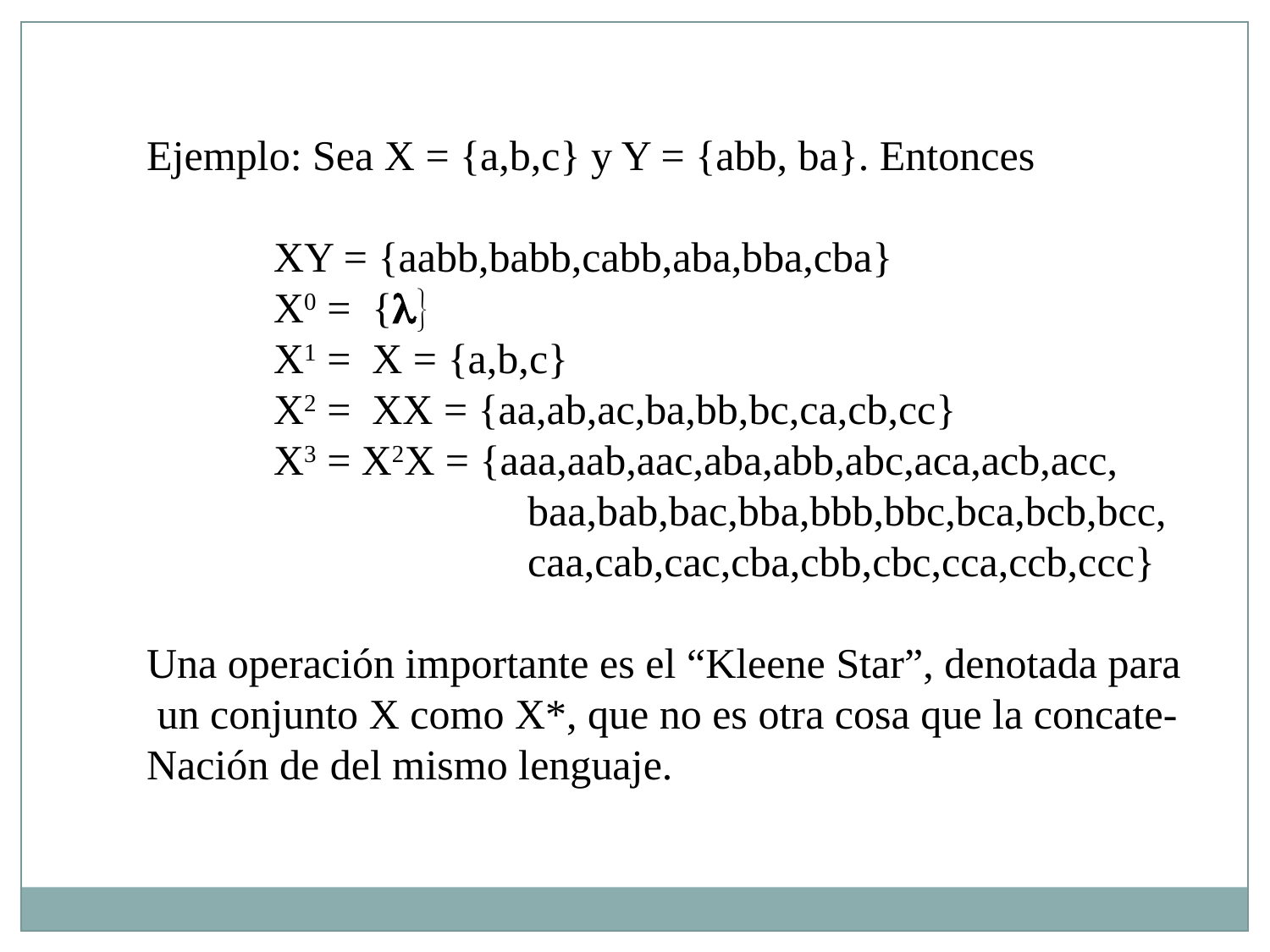

Ejemplo: Sea X = {a,b,c} y Y = {abb, ba}. Entonces

	XY = {aabb,babb,cabb,aba,bba,cba}
	X0 =  {λ}
	X1 =  X = {a,b,c}
	X2 =  XX = {aa,ab,ac,ba,bb,bc,ca,cb,cc}
	X3 = X2X = {aaa,aab,aac,aba,abb,abc,aca,acb,acc,
			baa,bab,bac,bba,bbb,bbc,bca,bcb,bcc,
			caa,cab,cac,cba,cbb,cbc,cca,ccb,ccc}

Una operación importante es el “Kleene Star”, denotada para
 un conjunto X como X*, que no es otra cosa que la concate-
Nación de del mismo lenguaje.